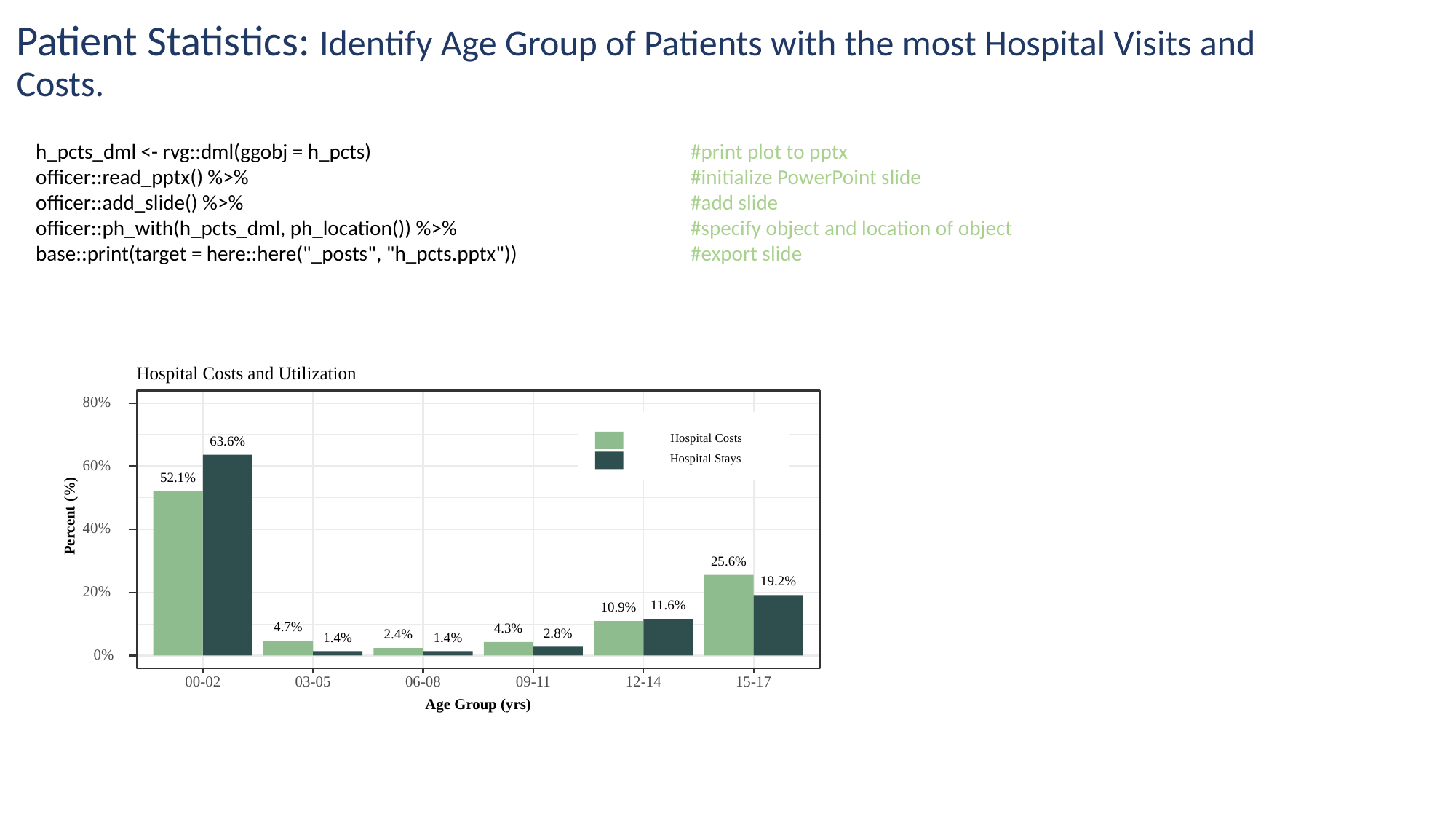

# Patient Statistics: Identify Age Group of Patients with the most Hospital Visits and Costs.

h_pcts_dml <- rvg::dml(ggobj = h_pcts) 			#print plot to pptx
officer::read_pptx() %>%					#initialize PowerPoint slide
officer::add_slide() %>%					#add slide
officer::ph_with(h_pcts_dml, ph_location()) %>% 			#specify object and location of object base::print(target = here::here("_posts", "h_pcts.pptx")) 		#export slide

Hospital Costs and Utilization

80%

Hospital Costs

63.6%

Hospital Stays

60%

52.1%

Percent (%)
40%

25.6%

19.2%
20%

11.6%
10.9%

4.7%
4.3%

2.8%
2.4%
1.4%
1.4%

0%

09-11
15-17
00-02
03-05
06-08
12-14
Age Group (yrs)